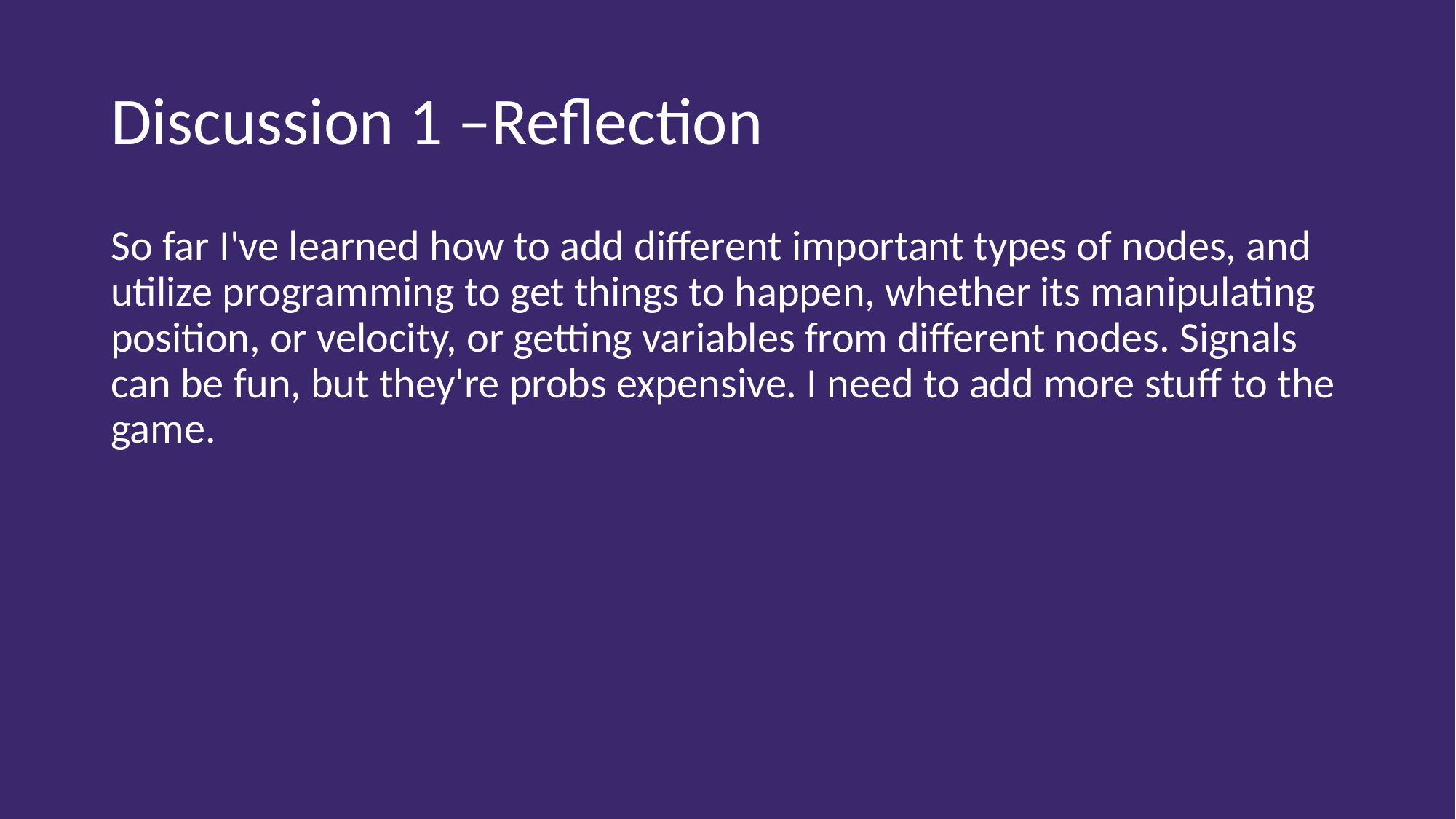

Discussion 1 –Reflection
So far I've learned how to add different important types of nodes, and utilize programming to get things to happen, whether its manipulating position, or velocity, or getting variables from different nodes. Signals can be fun, but they're probs expensive. I need to add more stuff to the game.